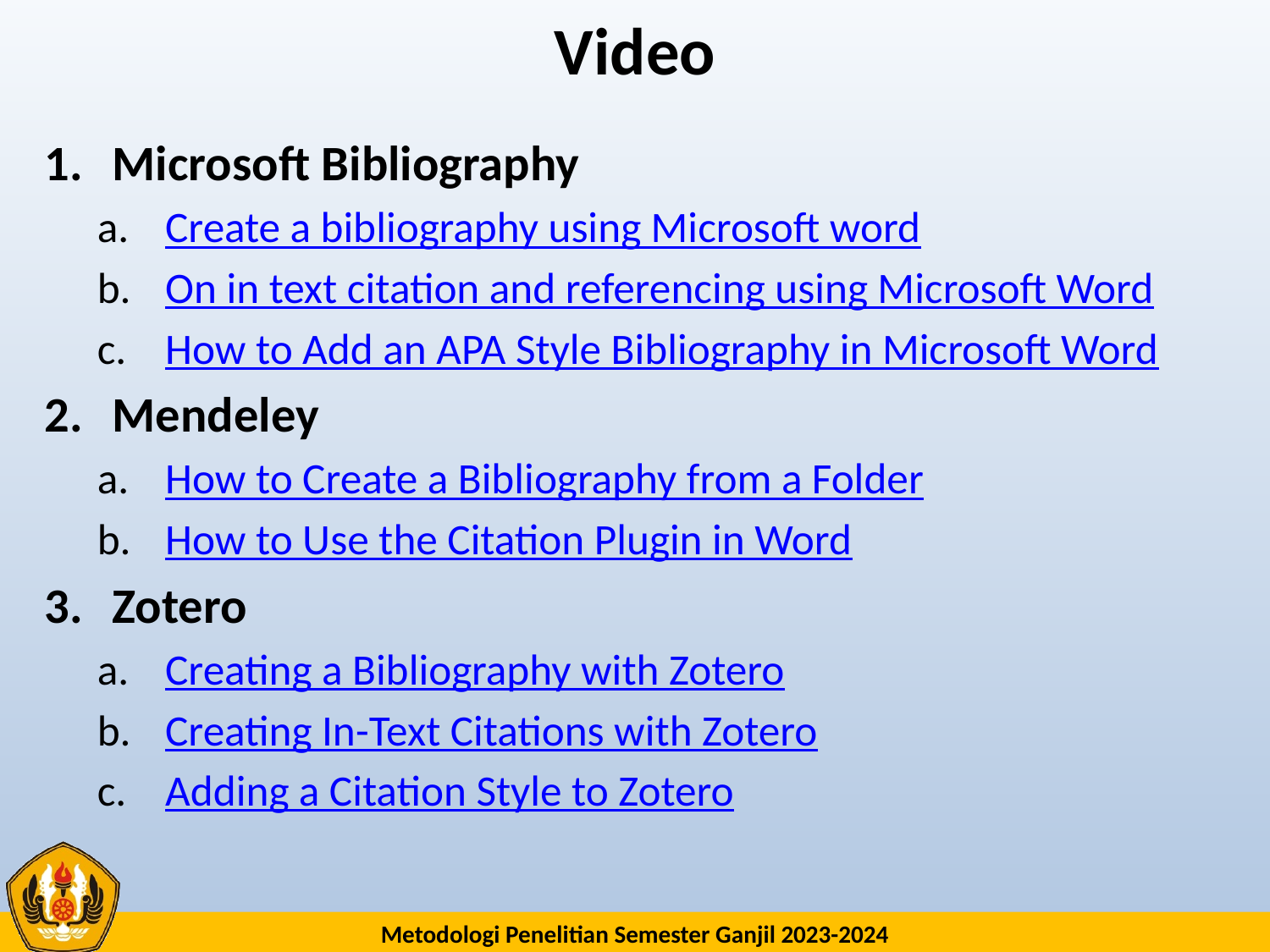

# Video
Microsoft Bibliography
Create a bibliography using Microsoft word
On in text citation and referencing using Microsoft Word
How to Add an APA Style Bibliography in Microsoft Word
Mendeley
How to Create a Bibliography from a Folder
How to Use the Citation Plugin in Word
Zotero
Creating a Bibliography with Zotero
Creating In-Text Citations with Zotero
Adding a Citation Style to Zotero